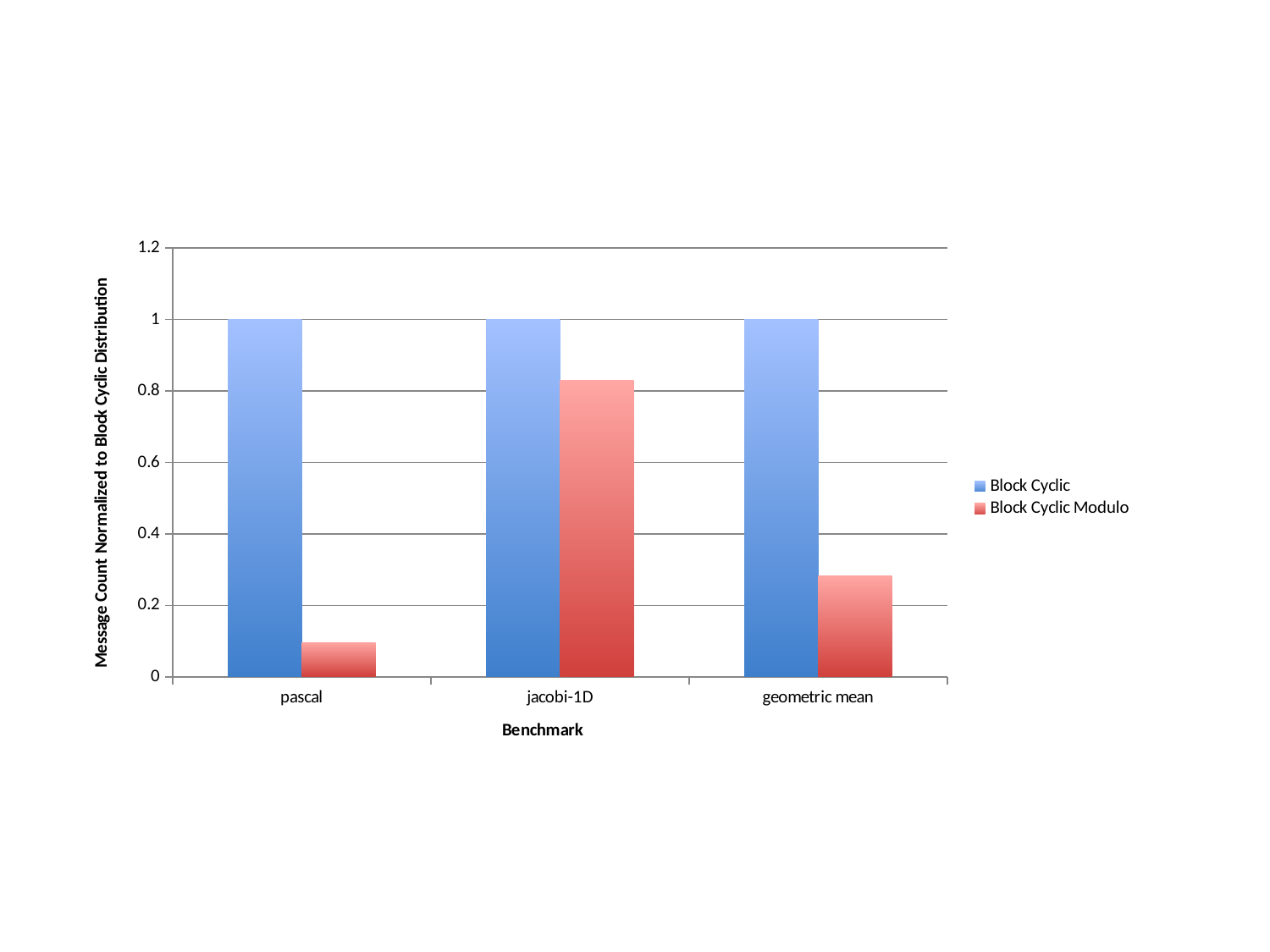

### Chart

| Category |  |  |
|---|---|---|
| pascal | 1.0 | 0.0957998849562477 |
| jacobi-1D | 1.0 | 0.83019560114575 |
| geometric mean | 1.0 | 0.282015324195239 |